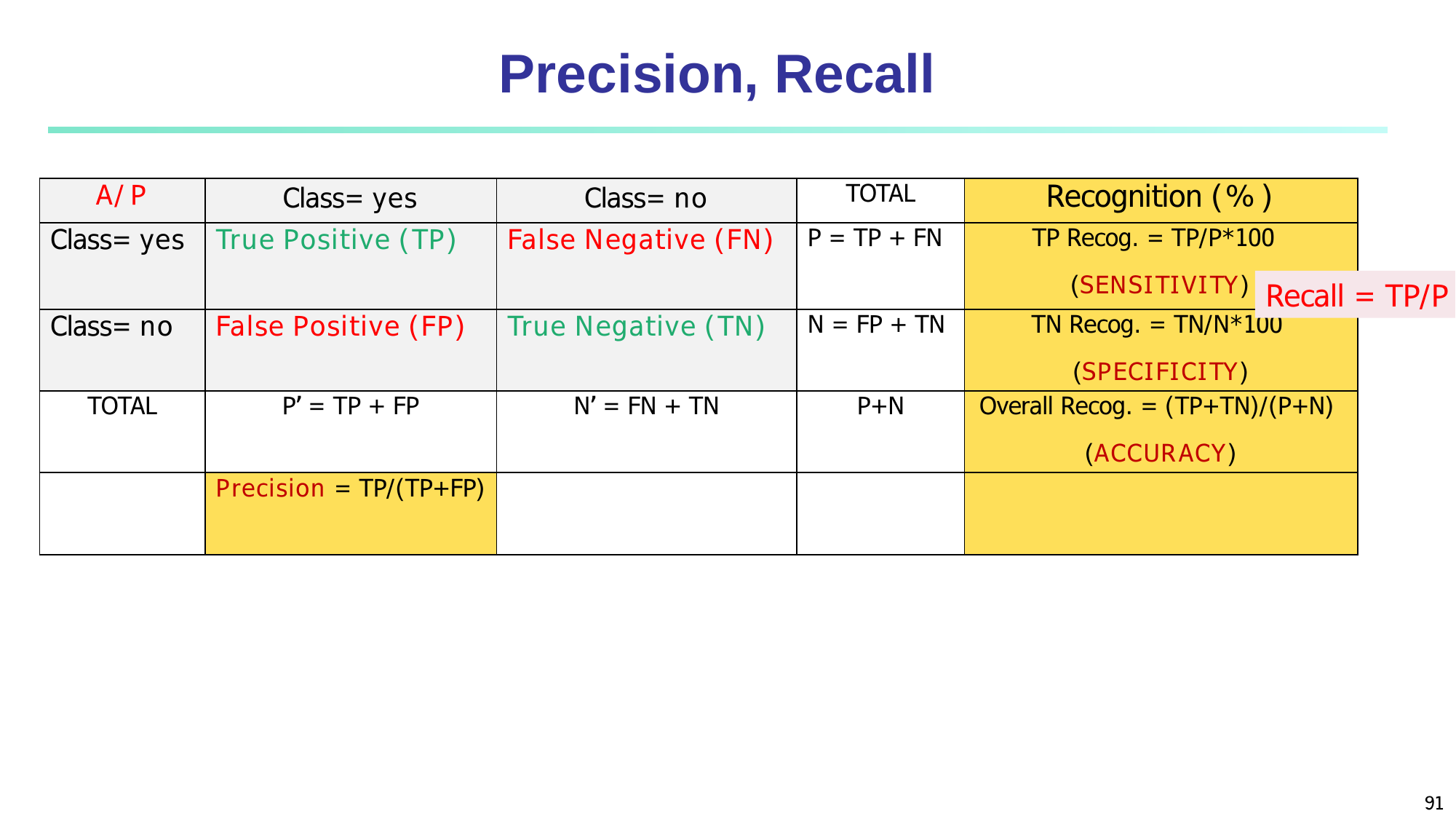

# Precision, Recall
| A/P | Class= yes | Class= no | TOTAL | Recognition (%) |
| --- | --- | --- | --- | --- |
| Class= yes | True Positive (TP) | False Negative (FN) | P = TP + FN | TP Recog. = TP/P\*100 (SENSITIVITY) |
| Class= no | False Positive (FP) | True Negative (TN) | N = FP + TN | TN Recog. = TN/N\*100 (SPECIFICITY) |
| TOTAL | P’ = TP + FP | N’ = FN + TN | P+N | Overall Recog. = (TP+TN)/(P+N) (ACCURACY) |
|  | Precision = TP/(TP+FP) |  |  |  |
Recall = TP/P
91